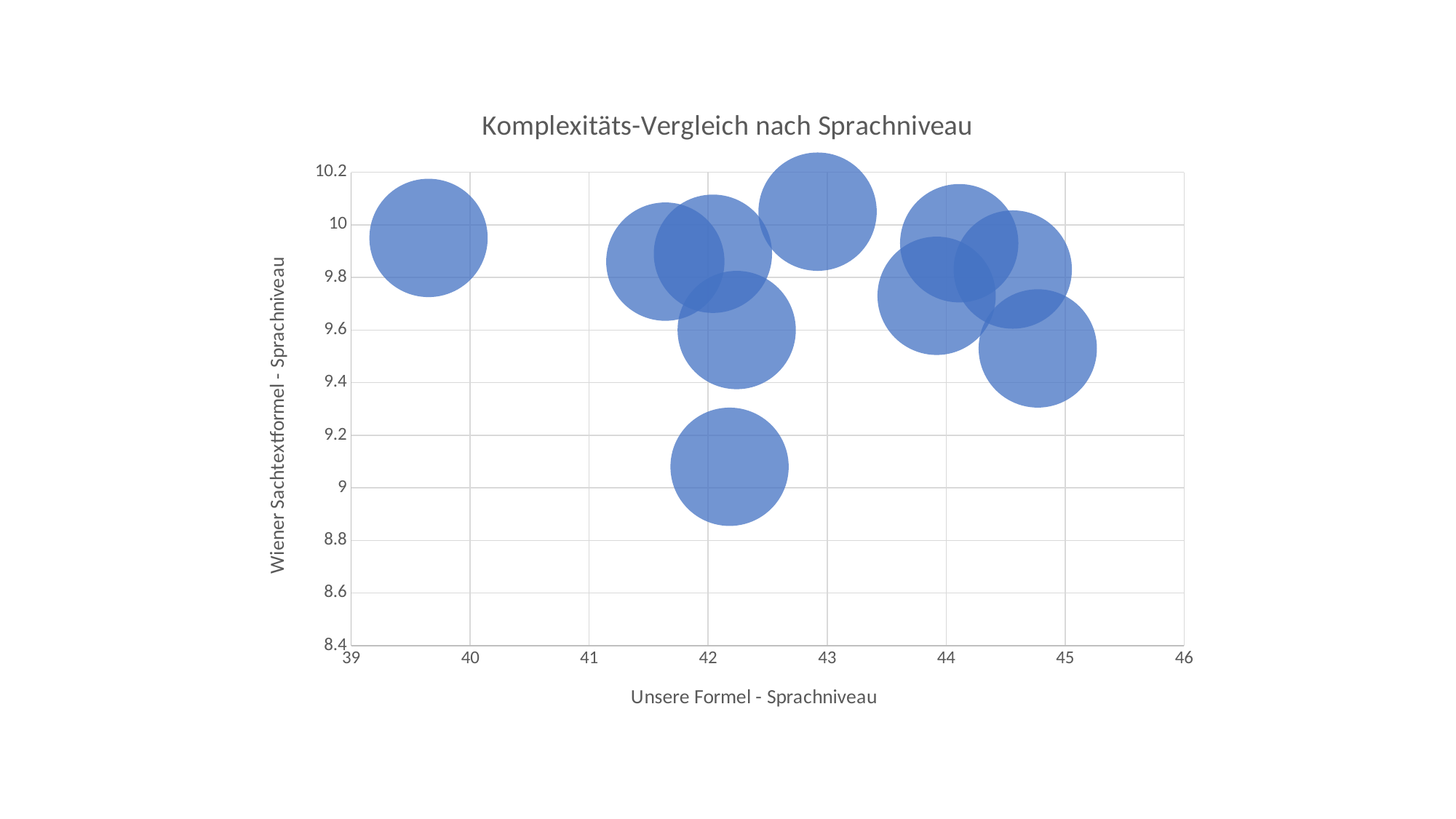

### Chart:

| Category | Komplexitäts-Vergleich nach Sprachniveau |
|---|---|